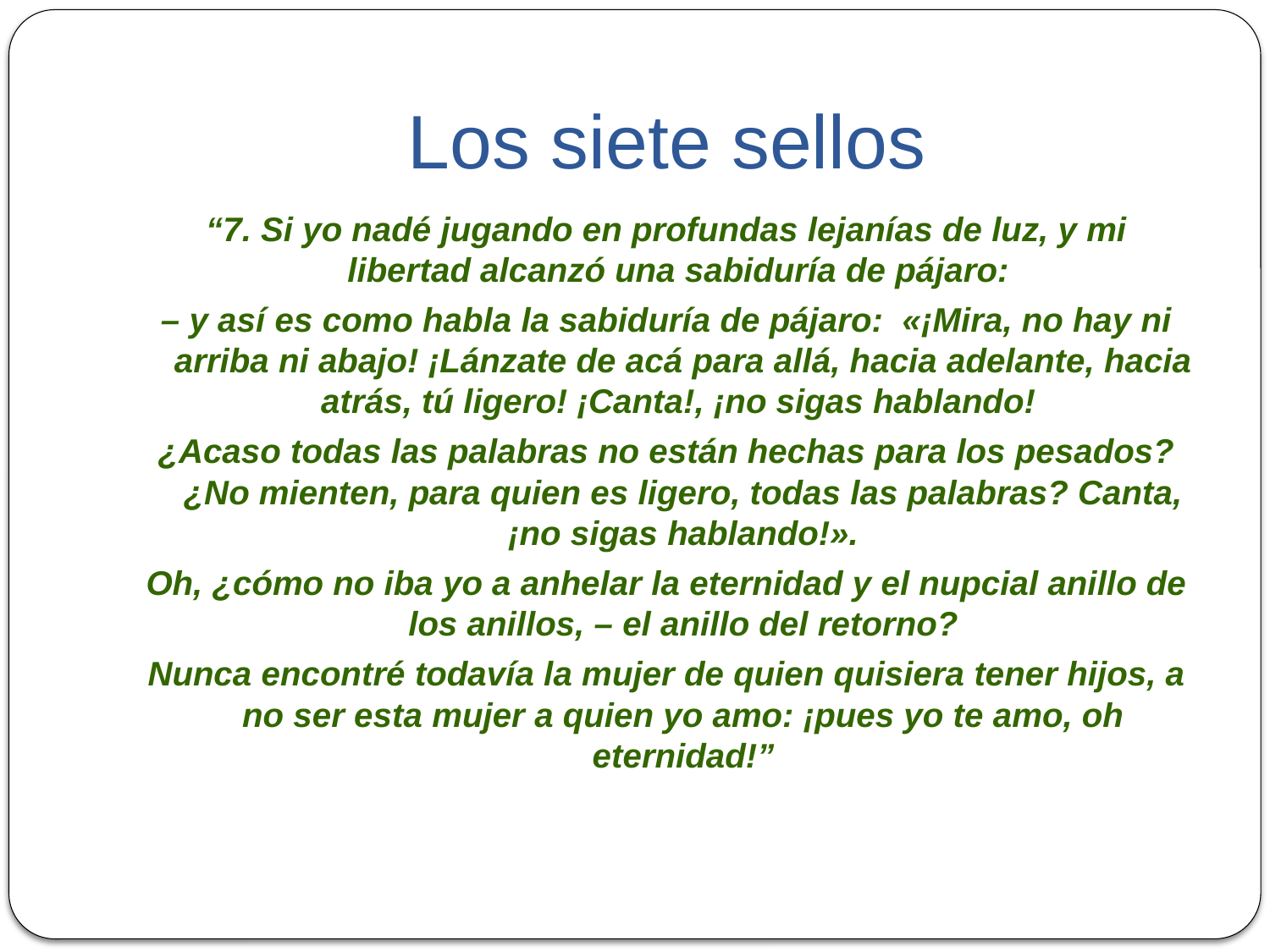

# Los siete sellos
“7. Si yo nadé jugando en profundas lejanías de luz, y mi libertad alcanzó una sabiduría de pájaro:
– y así es como habla la sabiduría de pájaro:  «¡Mira, no hay ni arriba ni abajo! ¡Lánzate de acá para allá, hacia adelante, hacia atrás, tú ligero! ¡Canta!, ¡no sigas hablando!
¿Acaso todas las palabras no están hechas para los pesados? ¿No mienten, para quien es ligero, todas las palabras? Canta, ¡no sigas hablando!».
Oh, ¿cómo no iba yo a anhelar la eternidad y el nupcial anillo de los anillos, – el anillo del retorno?
Nunca encontré todavía la mujer de quien quisiera tener hijos, a no ser esta mujer a quien yo amo: ¡pues yo te amo, oh eternidad!”